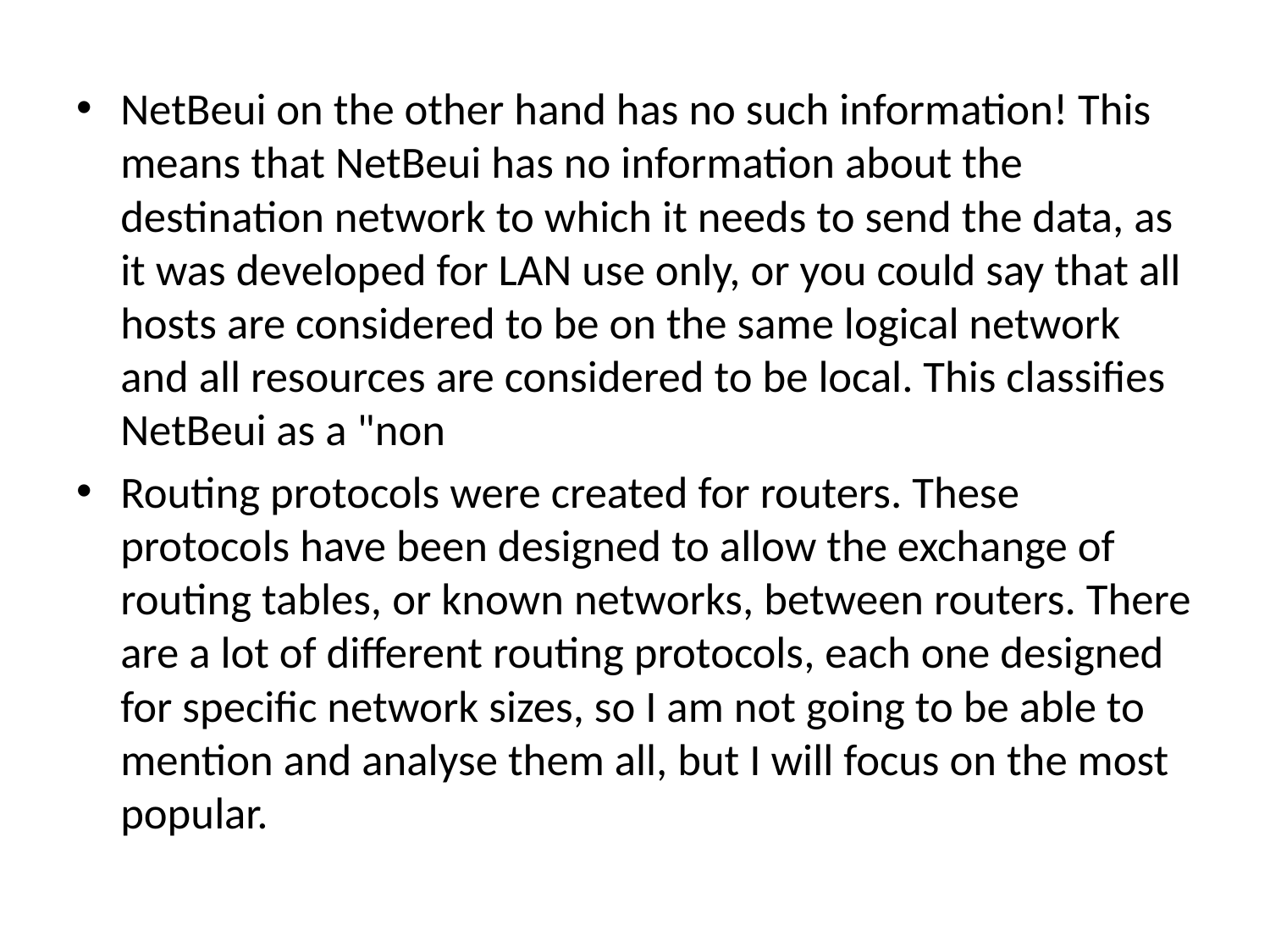

NetBeui on the other hand has no such information! This means that NetBeui has no information about the destination network to which it needs to send the data, as it was developed for LAN use only, or you could say that all hosts are considered to be on the same logical network and all resources are considered to be local. This classifies NetBeui as a "non
Routing protocols were created for routers. These protocols have been designed to allow the exchange of routing tables, or known networks, between routers. There are a lot of different routing protocols, each one designed for specific network sizes, so I am not going to be able to mention and analyse them all, but I will focus on the most popular.